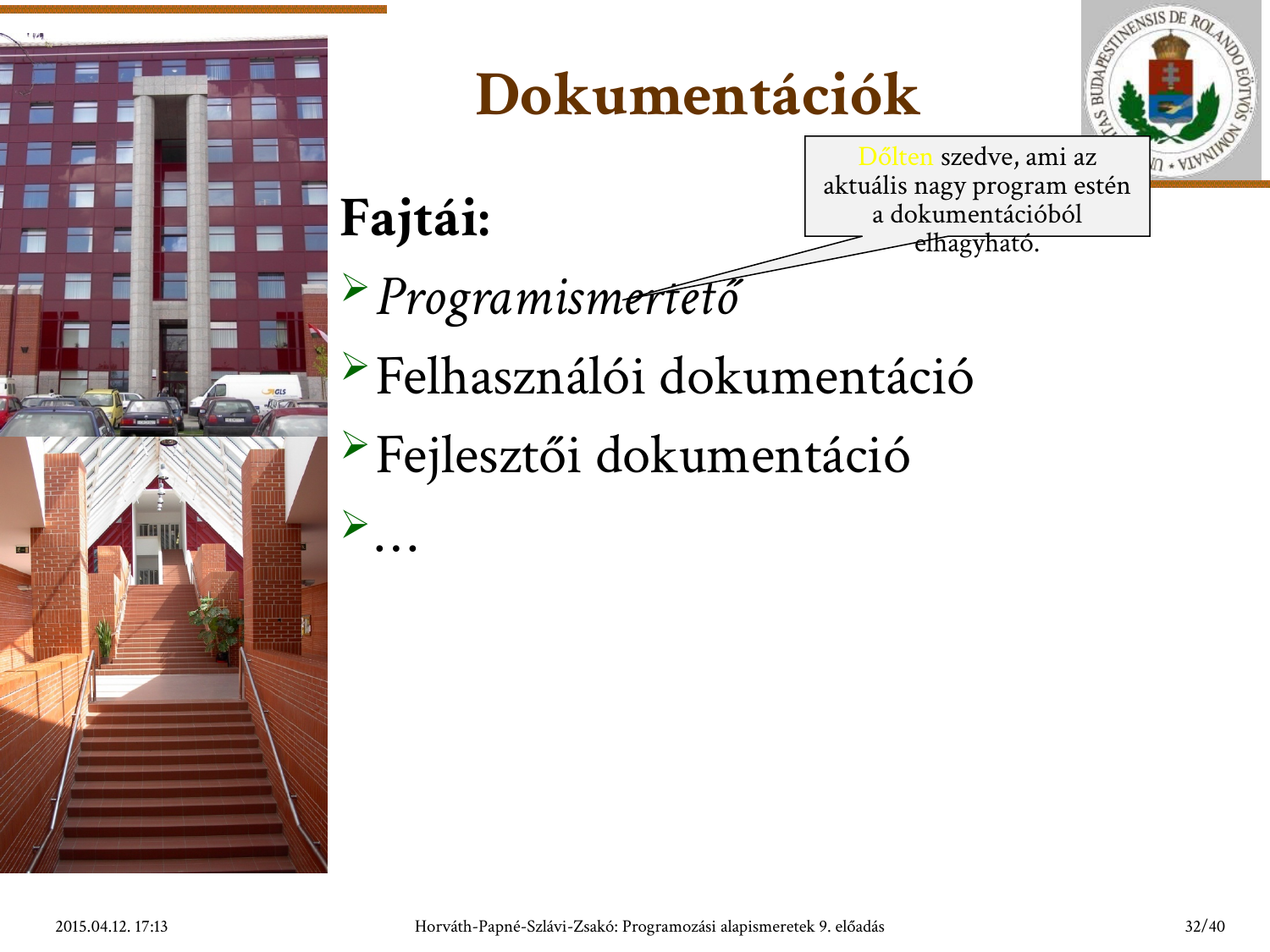

Dokumentációk
Dőlten szedve, ami az aktuális nagy program estén a dokumentációból elhagyható.
Fajtái:
Programismertető
Felhasználói dokumentáció
Fejlesztői dokumentáció
…
2015.04.12. 17:13
Horváth-Papné-Szlávi-Zsakó: Programozási alapismeretek 9. előadás
32/40